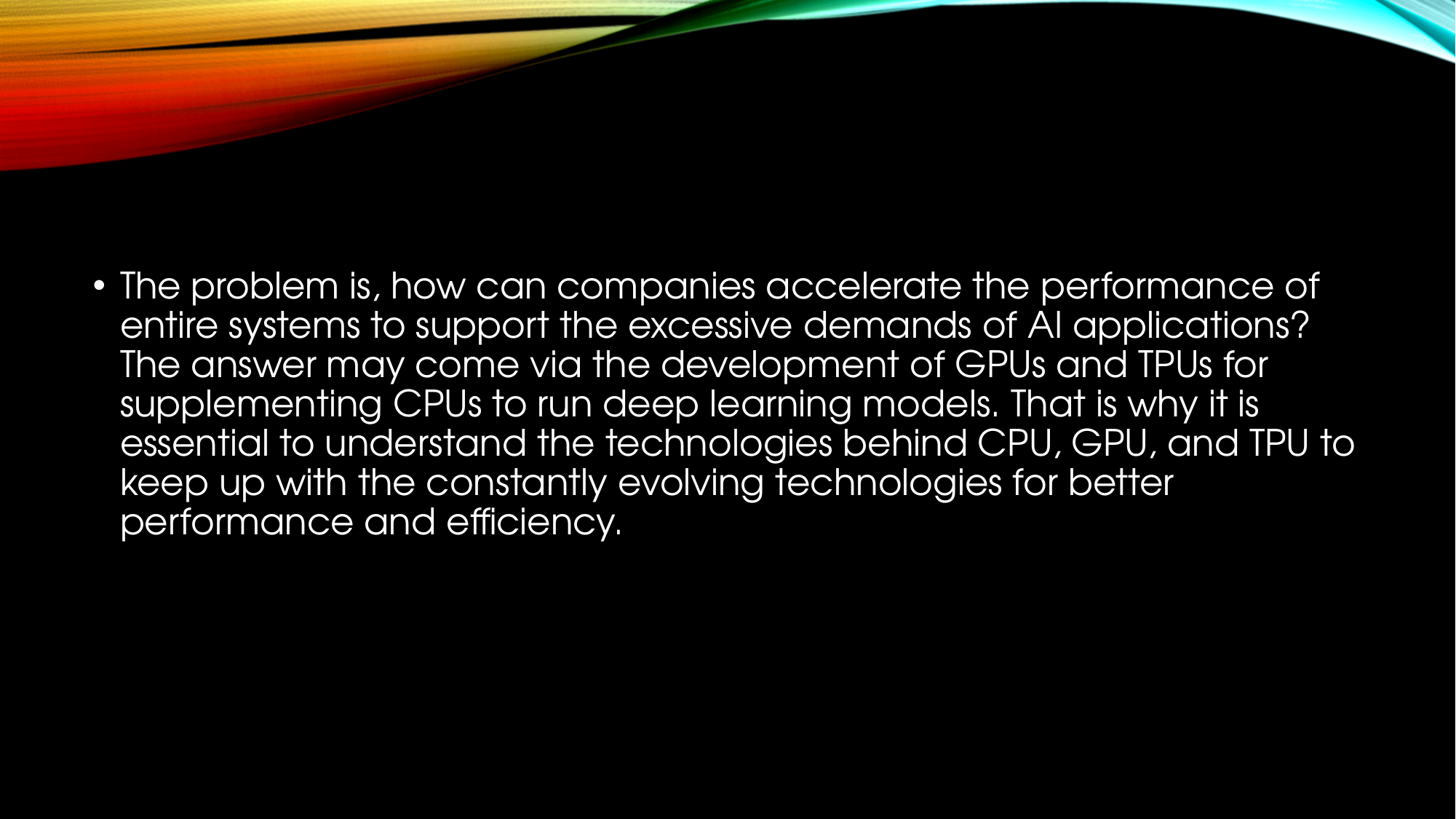

The problem is, how can companies accelerate the performance of entire systems to support the excessive demands of AI applications? The answer may come via the development of GPUs and TPUs for supplementing CPUs to run deep learning models. That is why it is essential to understand the technologies behind CPU, GPU, and TPU to keep up with the constantly evolving technologies for better performance and efficiency.